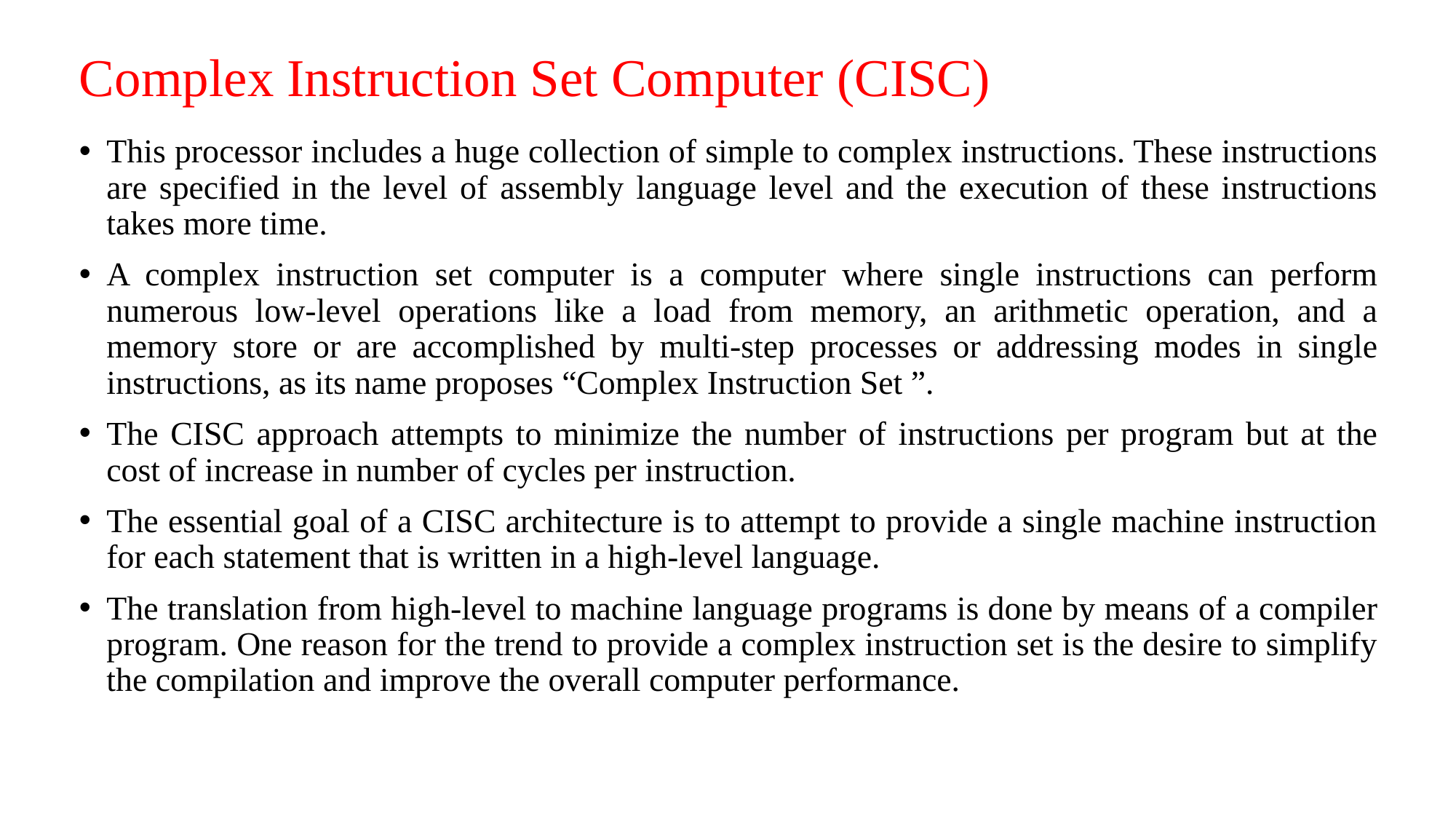

# Complex Instruction Set Computer (CISC)
This processor includes a huge collection of simple to complex instructions. These instructions are specified in the level of assembly language level and the execution of these instructions takes more time.
A complex instruction set computer is a computer where single instructions can perform numerous low-level operations like a load from memory, an arithmetic operation, and a memory store or are accomplished by multi-step processes or addressing modes in single instructions, as its name proposes “Complex Instruction Set ”.
The CISC approach attempts to minimize the number of instructions per program but at the cost of increase in number of cycles per instruction.
The essential goal of a CISC architecture is to attempt to provide a single machine instruction for each statement that is written in a high-level language.
The translation from high-level to machine language programs is done by means of a compiler program. One reason for the trend to provide a complex instruction set is the desire to simplify the compilation and improve the overall computer performance.